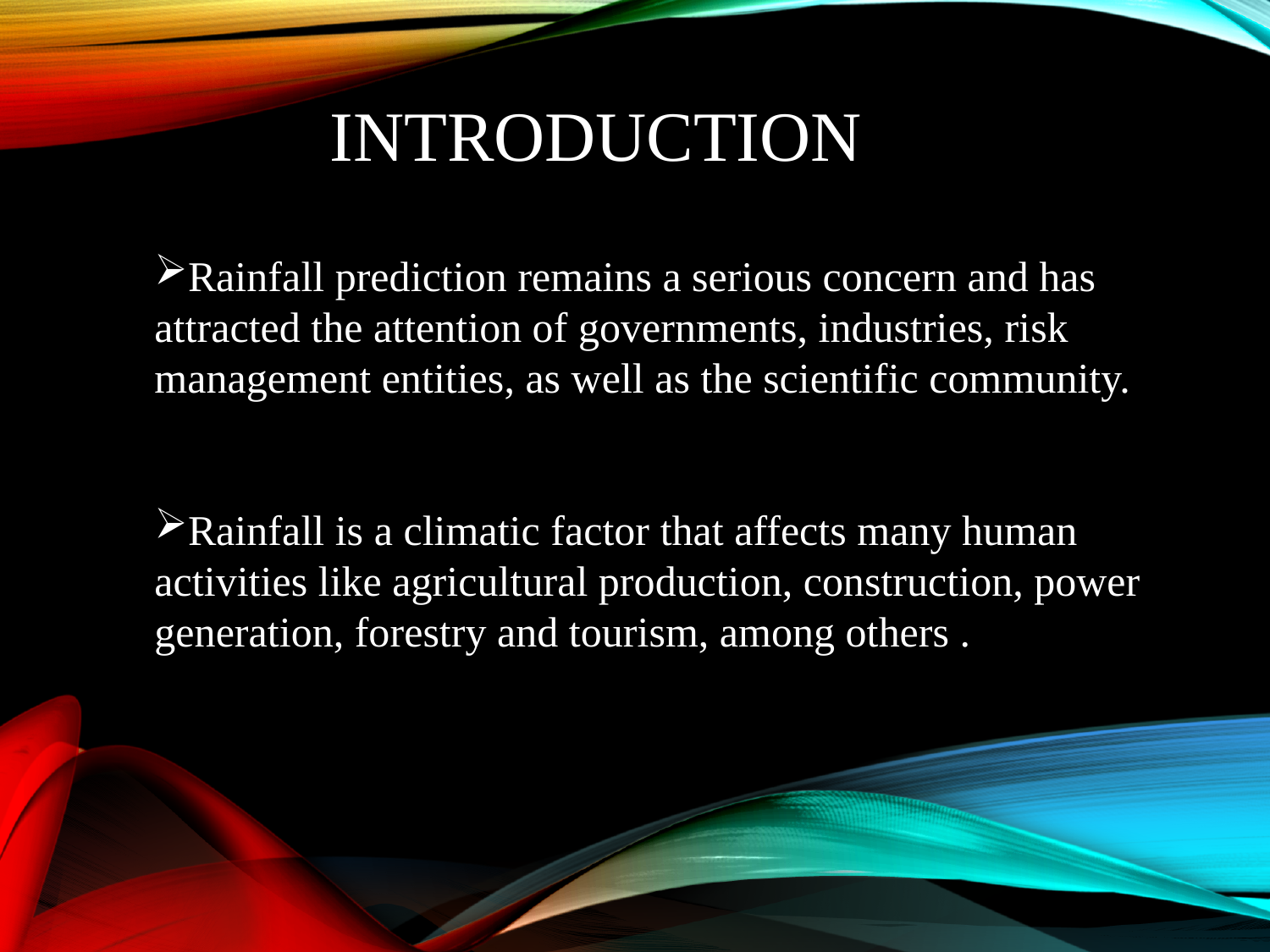

INTRODUCTION
Rainfall prediction remains a serious concern and has attracted the attention of governments, industries, risk management entities, as well as the scientific community.

Rainfall is a climatic factor that affects many human activities like agricultural production, construction, power generation, forestry and tourism, among others .